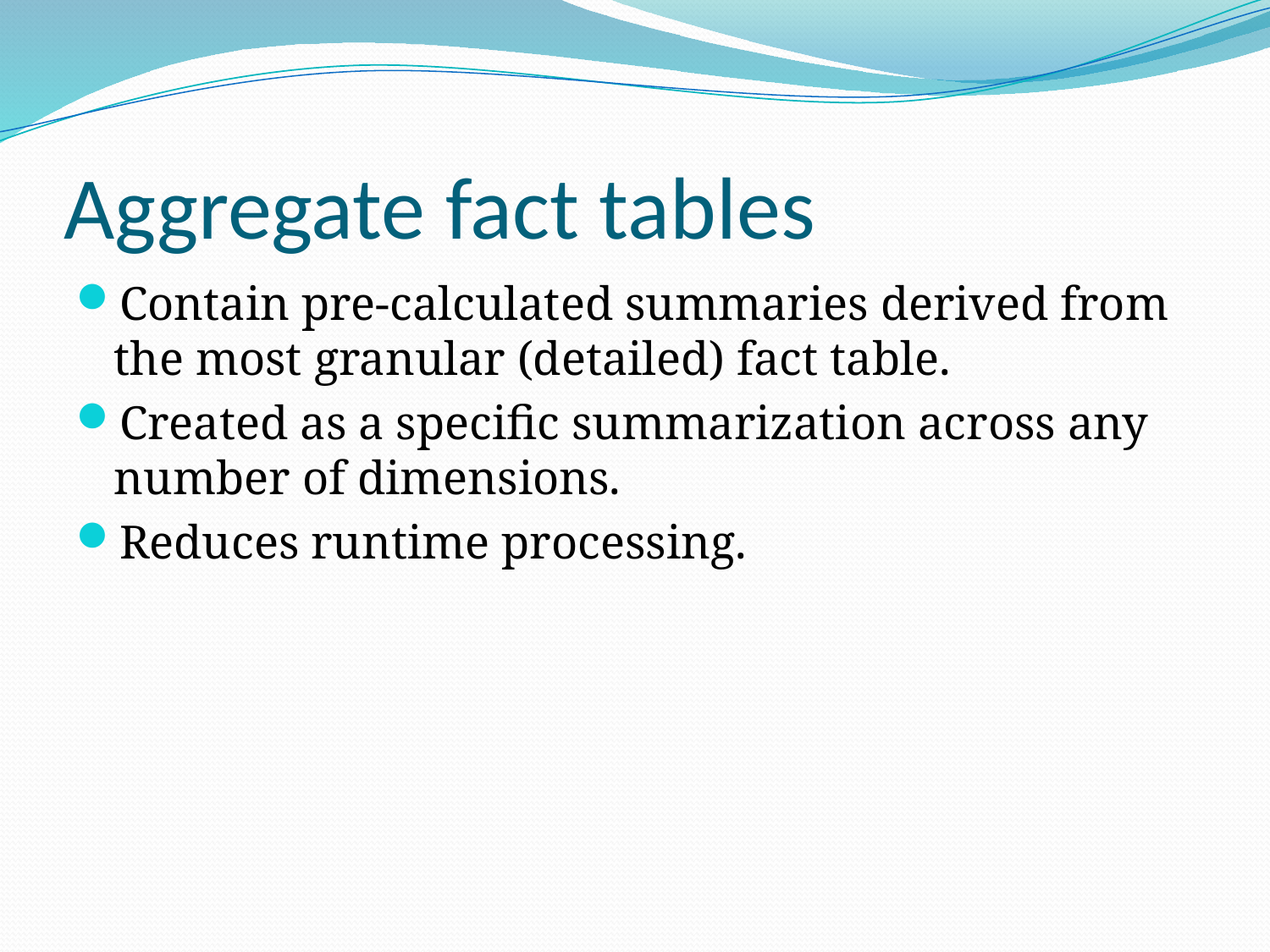

# Aggregate fact tables
Contain pre-calculated summaries derived from the most granular (detailed) fact table.
Created as a specific summarization across any number of dimensions.
Reduces runtime processing.